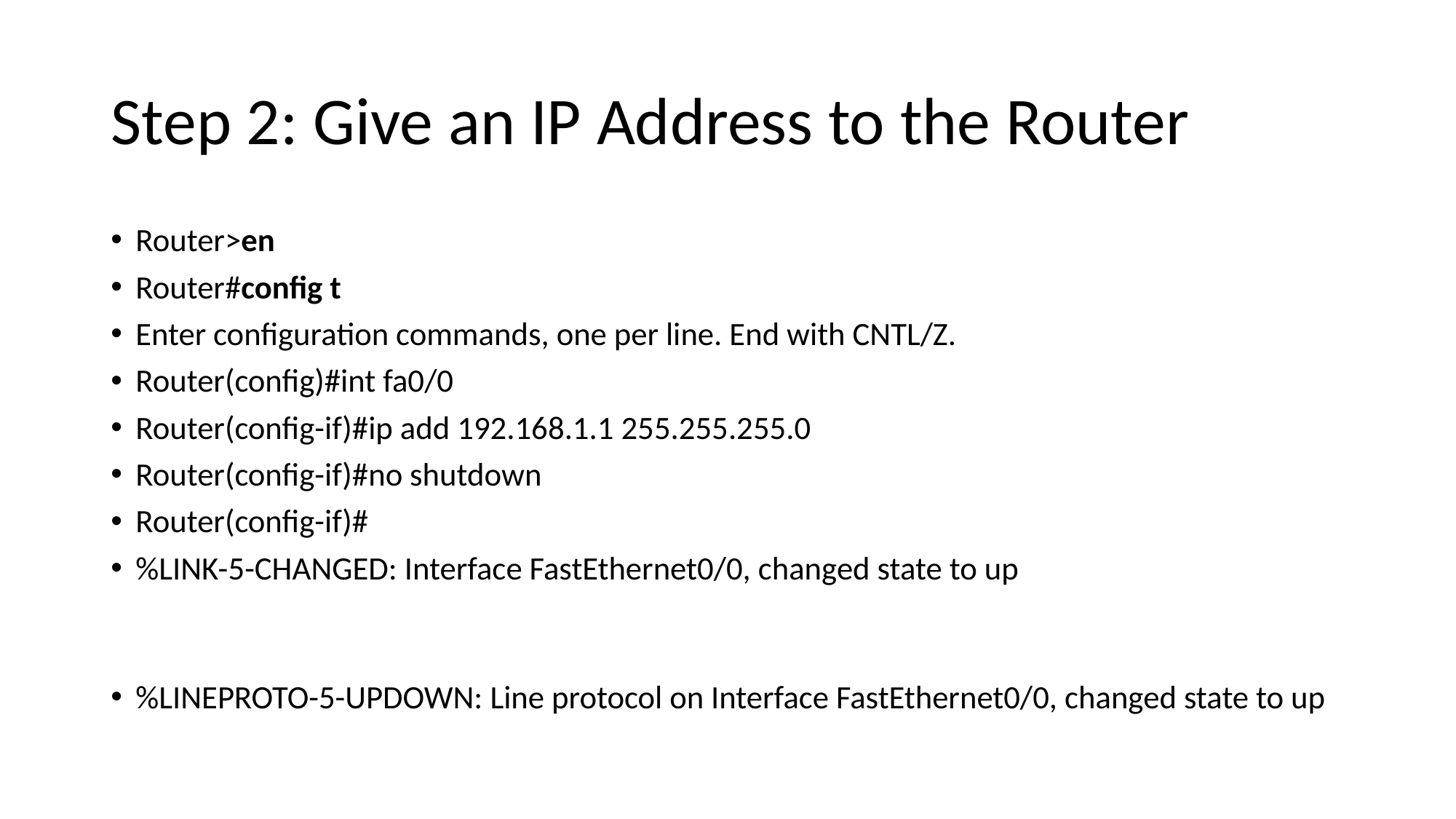

# Step 2: Give an IP Address to the Router
Router>en
Router#config t
Enter configuration commands, one per line. End with CNTL/Z.
Router(config)#int fa0/0
Router(config-if)#ip add 192.168.1.1 255.255.255.0
Router(config-if)#no shutdown
Router(config-if)#
%LINK-5-CHANGED: Interface FastEthernet0/0, changed state to up

%LINEPROTO-5-UPDOWN: Line protocol on Interface FastEthernet0/0, changed state to up